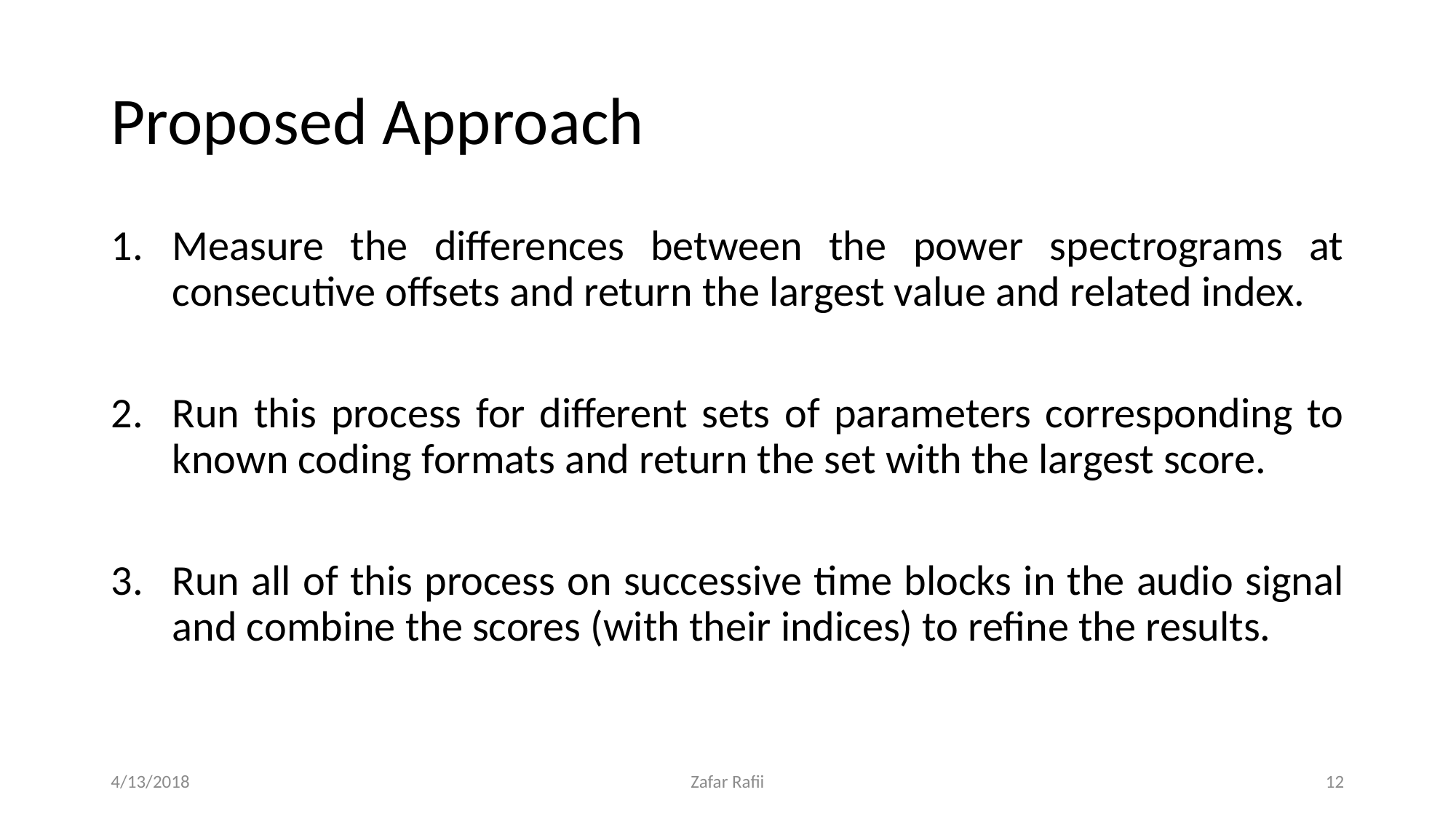

# Proposed Approach
Measure the differences between the power spectrograms at consecutive offsets and return the largest value and related index.

Run this process for different sets of parameters corresponding to known coding formats and return the set with the largest score.

Run all of this process on successive time blocks in the audio signal and combine the scores (with their indices) to refine the results.
4/13/2018
Zafar Rafii
12